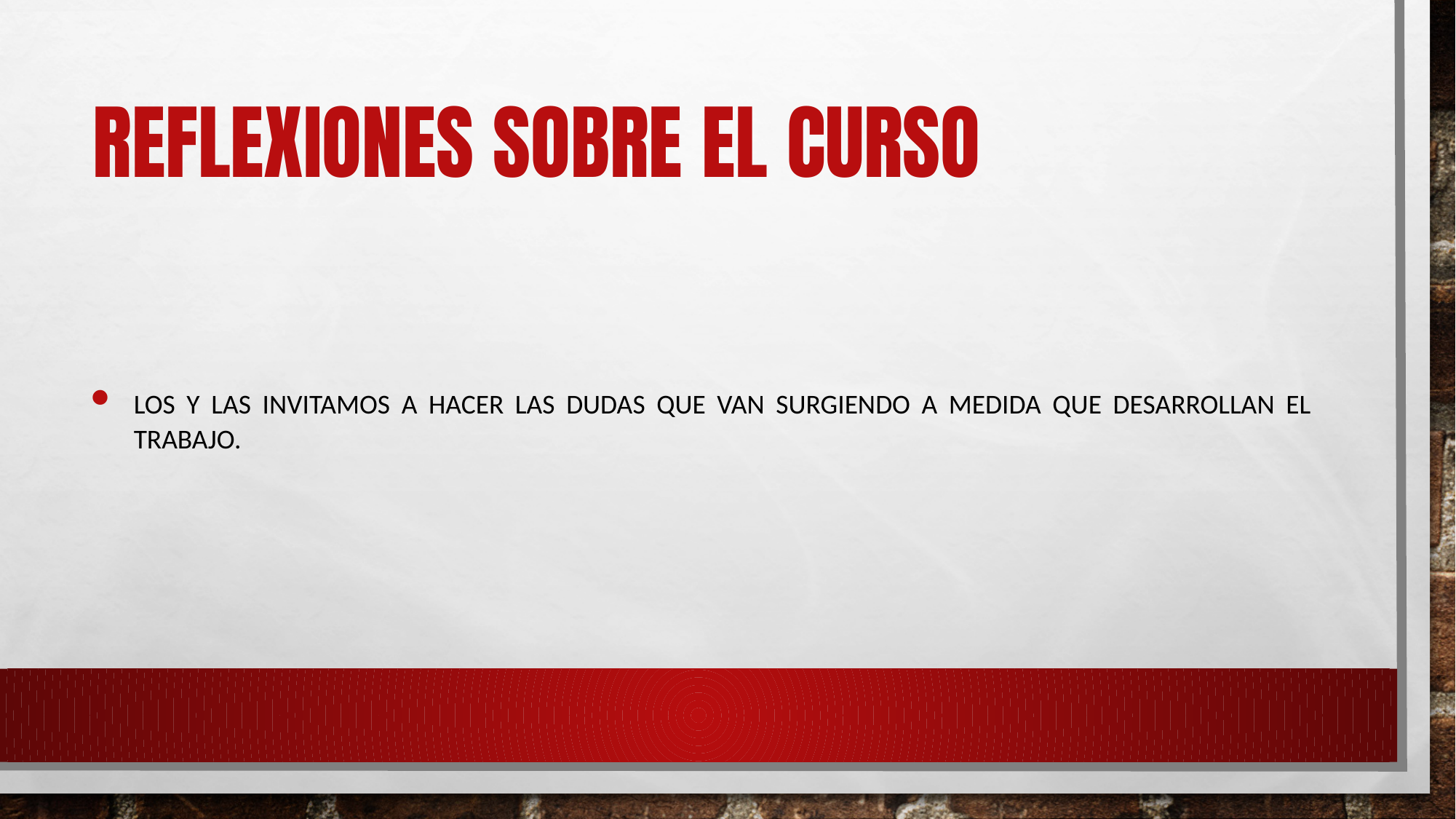

# Reflexiones sobre el curso
Los y las invitamos a hacer las dudas que van surgiendo a medida que desarrollan el trabajo.